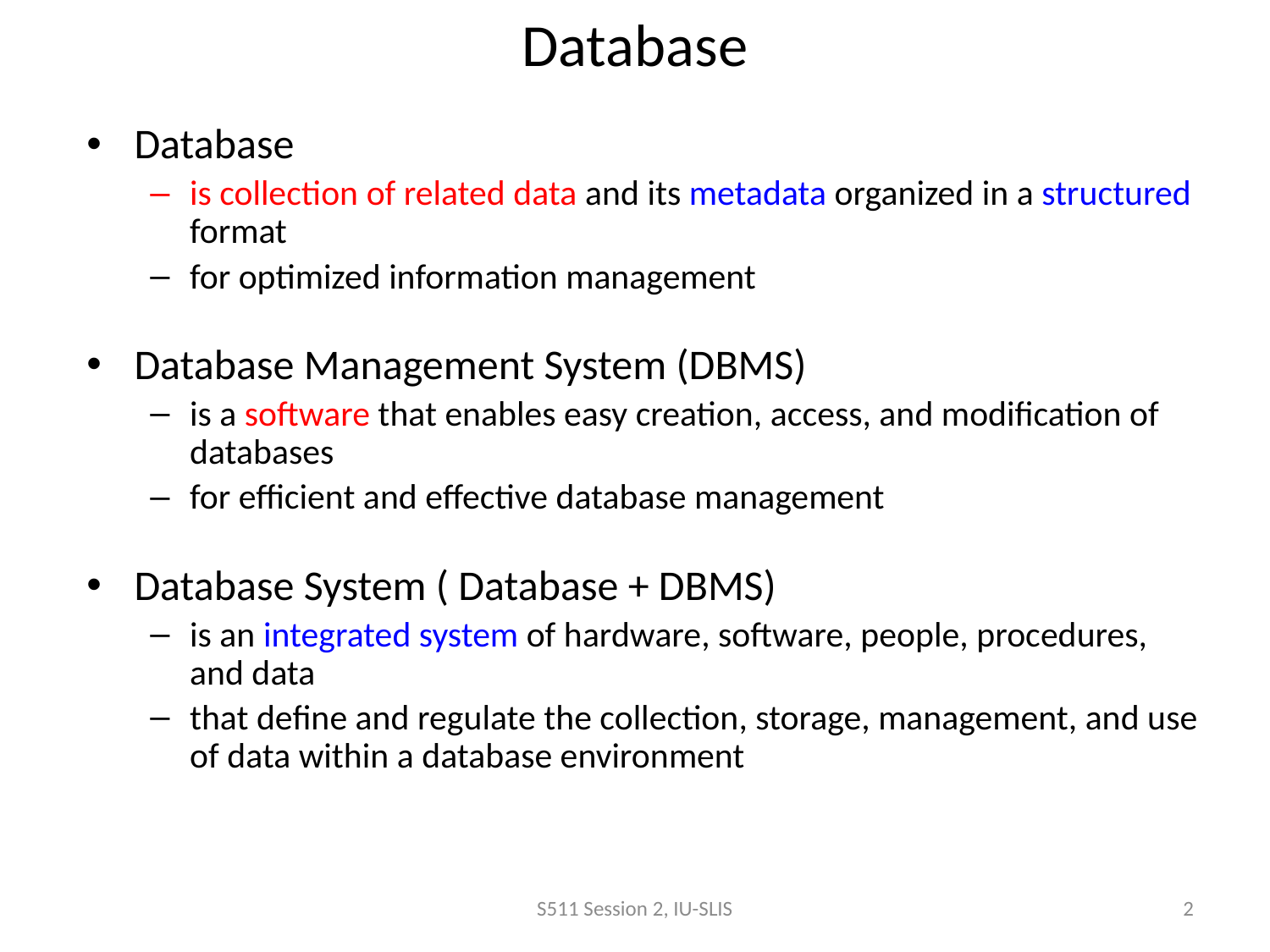

# Database
Database
is collection of related data and its metadata organized in a structured format
for optimized information management
Database Management System (DBMS)
is a software that enables easy creation, access, and modification of databases
for efficient and effective database management
Database System ( Database + DBMS)
is an integrated system of hardware, software, people, procedures, and data
that define and regulate the collection, storage, management, and use of data within a database environment
S511 Session 2, IU-SLIS
2